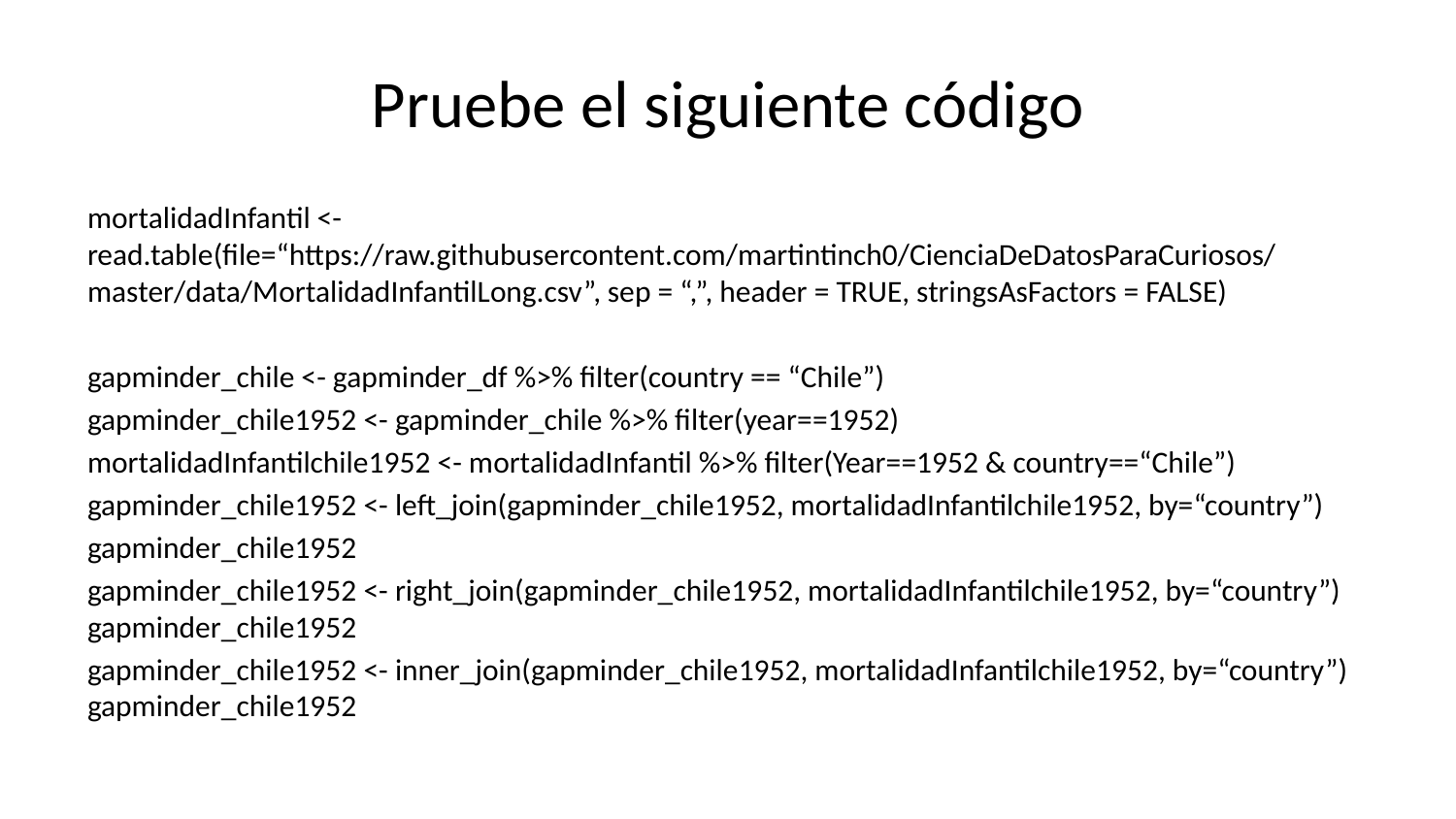

# Pruebe el siguiente código
mortalidadInfantil <- read.table(file=“https://raw.githubusercontent.com/martintinch0/CienciaDeDatosParaCuriosos/master/data/MortalidadInfantilLong.csv”, sep = “,”, header = TRUE, stringsAsFactors = FALSE)

gapminder_chile <- gapminder_df %>% filter(country == “Chile”)
gapminder_chile1952 <- gapminder_chile %>% filter(year==1952)
mortalidadInfantilchile1952 <- mortalidadInfantil %>% filter(Year==1952 & country==“Chile”)
gapminder_chile1952 <- left_join(gapminder_chile1952, mortalidadInfantilchile1952, by=“country”)
gapminder_chile1952
gapminder_chile1952 <- right_join(gapminder_chile1952, mortalidadInfantilchile1952, by=“country”) gapminder_chile1952
gapminder_chile1952 <- inner_join(gapminder_chile1952, mortalidadInfantilchile1952, by=“country”) gapminder_chile1952